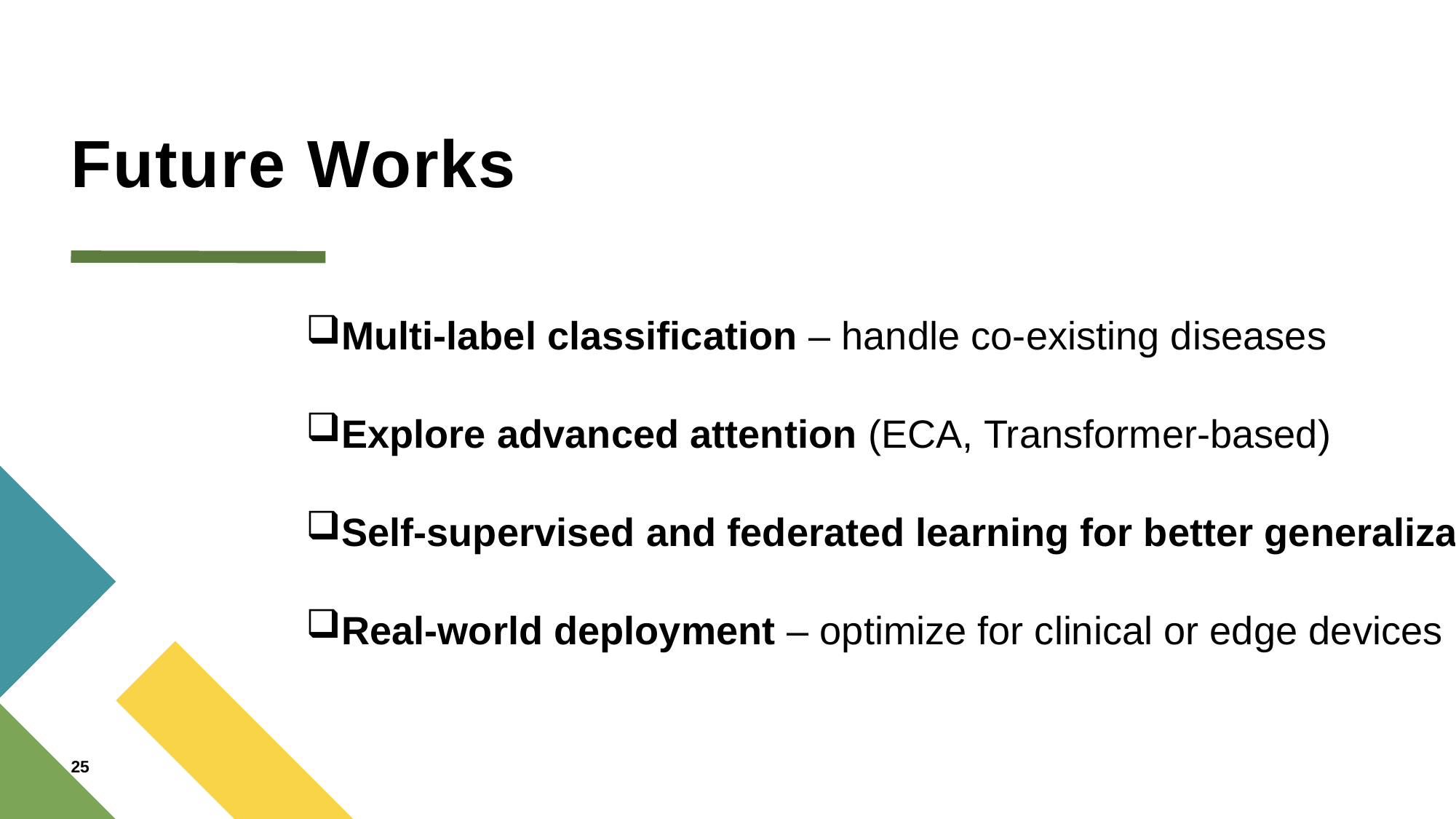

# Future Works
Multi-label classification – handle co-existing diseases
Explore advanced attention (ECA, Transformer-based)
Self-supervised and federated learning for better generalization
Real-world deployment – optimize for clinical or edge devices
25